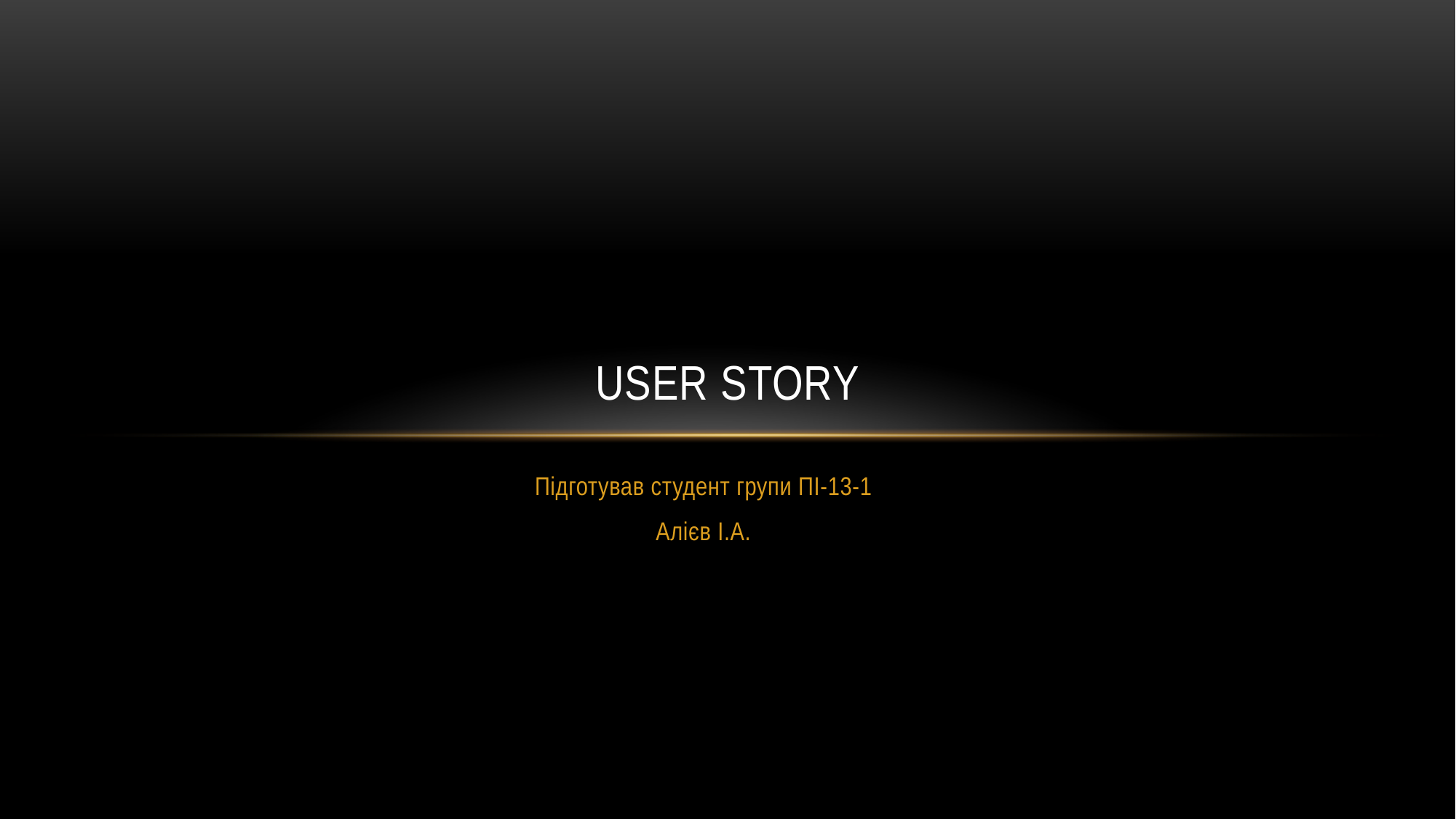

# User Story
Підготував студент групи ПІ-13-1
Алієв І.А.